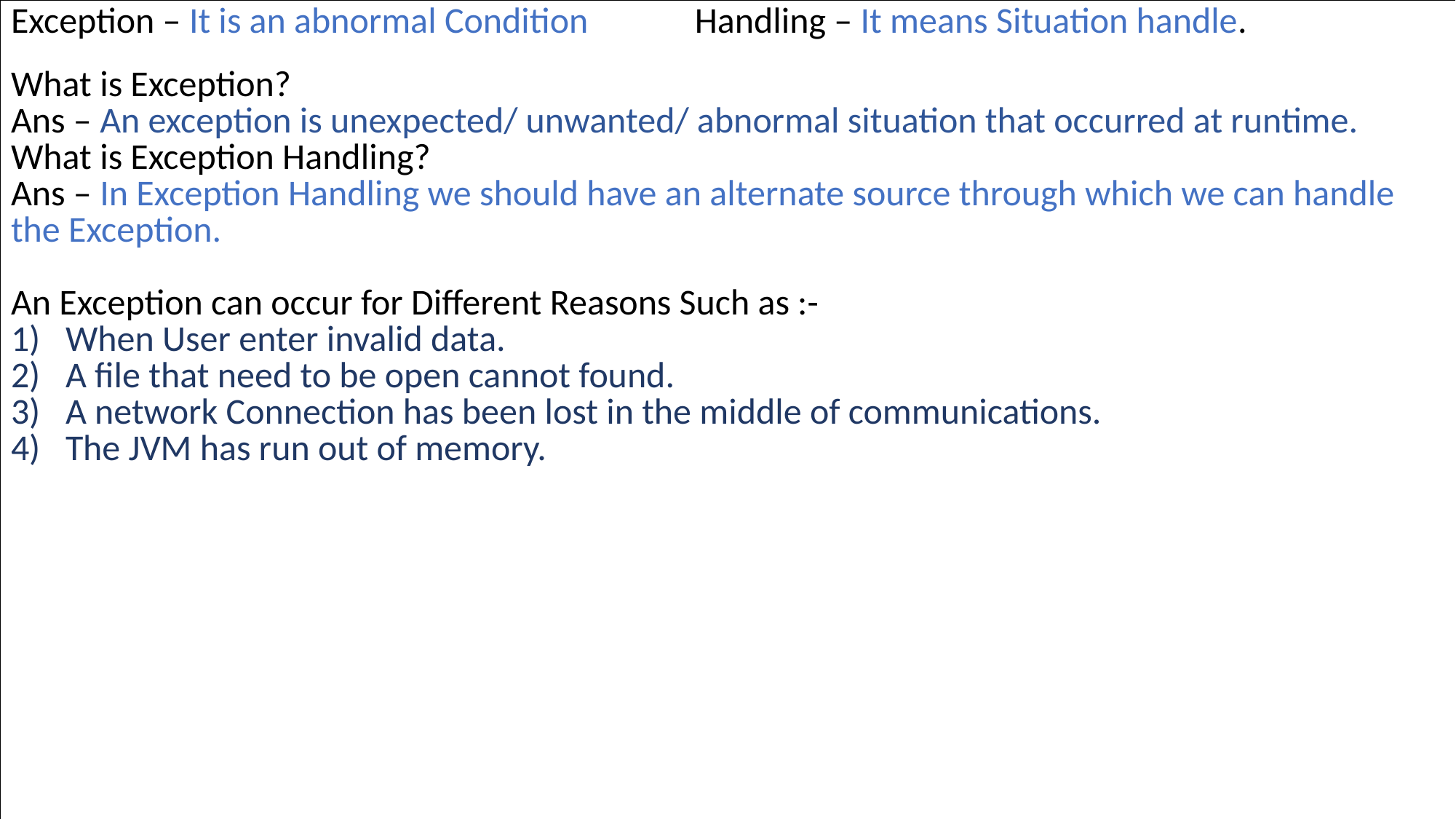

| Exception – It is an abnormal Condition Handling – It means Situation handle. What is Exception? Ans – An exception is unexpected/ unwanted/ abnormal situation that occurred at runtime. What is Exception Handling? Ans – In Exception Handling we should have an alternate source through which we can handle the Exception. An Exception can occur for Different Reasons Such as :- When User enter invalid data. A file that need to be open cannot found. A network Connection has been lost in the middle of communications. The JVM has run out of memory. |
| --- |